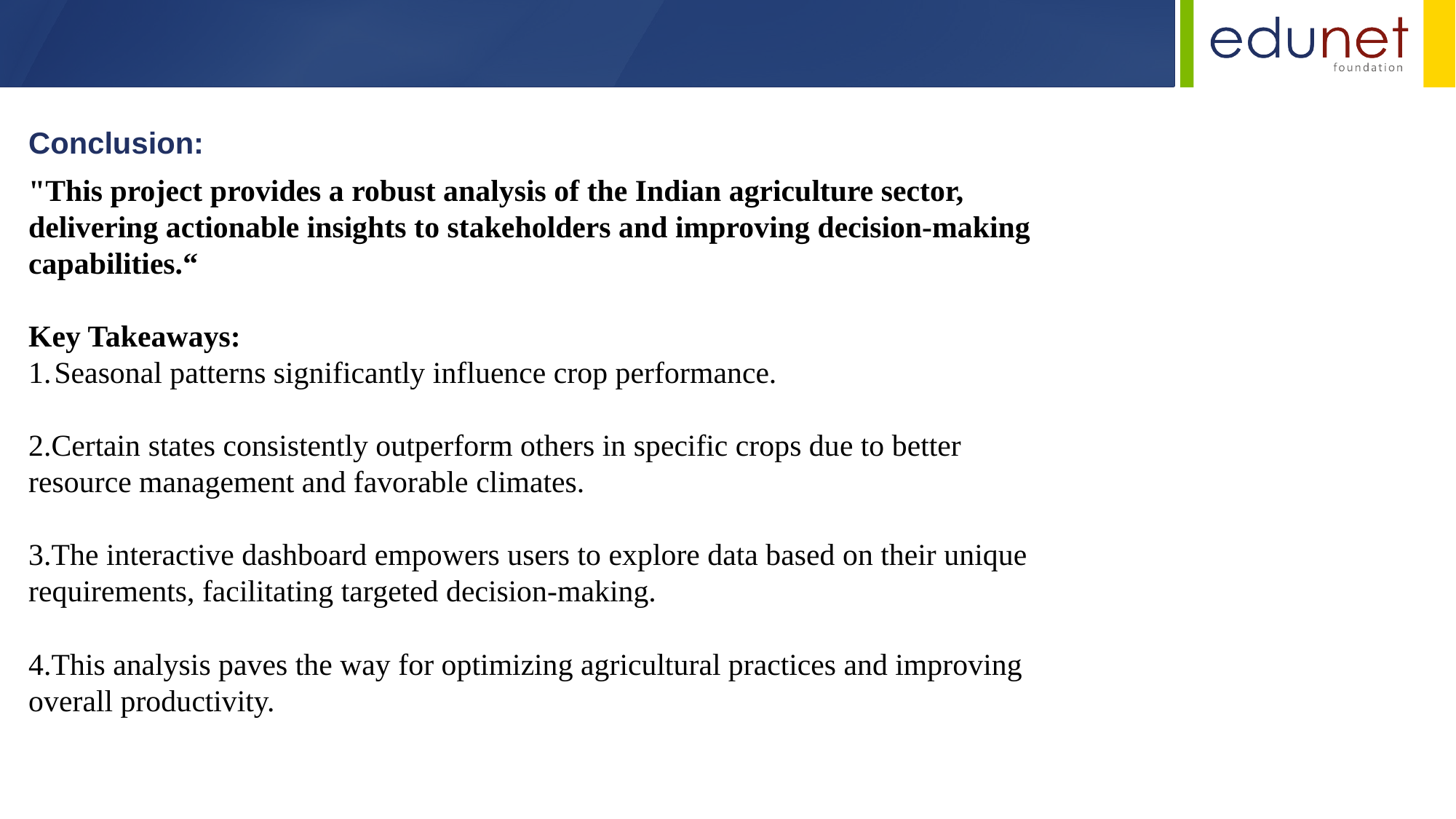

Conclusion:
"This project provides a robust analysis of the Indian agriculture sector, delivering actionable insights to stakeholders and improving decision-making capabilities.“
Key Takeaways:
Seasonal patterns significantly influence crop performance.

2.Certain states consistently outperform others in specific crops due to better resource management and favorable climates.

3.The interactive dashboard empowers users to explore data based on their unique requirements, facilitating targeted decision-making.

4.This analysis paves the way for optimizing agricultural practices and improving overall productivity.